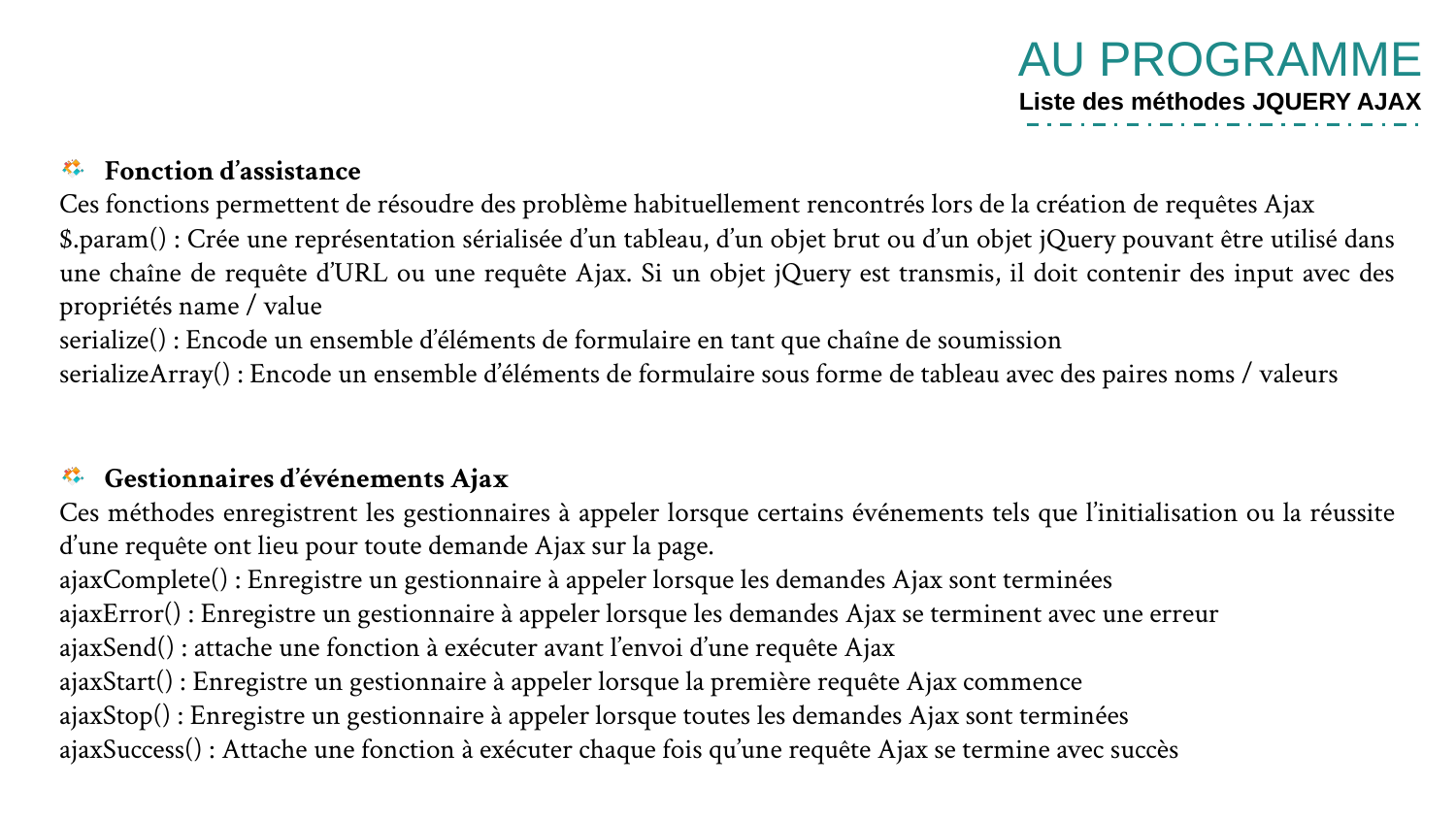

AU PROGRAMME
Liste des méthodes JQUERY AJAX
Fonction d’assistance
Ces fonctions permettent de résoudre des problème habituellement rencontrés lors de la création de requêtes Ajax
$.param() : Crée une représentation sérialisée d’un tableau, d’un objet brut ou d’un objet jQuery pouvant être utilisé dans une chaîne de requête d’URL ou une requête Ajax. Si un objet jQuery est transmis, il doit contenir des input avec des propriétés name / value
serialize() : Encode un ensemble d’éléments de formulaire en tant que chaîne de soumission
serializeArray() : Encode un ensemble d’éléments de formulaire sous forme de tableau avec des paires noms / valeurs
Gestionnaires d’événements Ajax
Ces méthodes enregistrent les gestionnaires à appeler lorsque certains événements tels que l’initialisation ou la réussite d’une requête ont lieu pour toute demande Ajax sur la page.
ajaxComplete() : Enregistre un gestionnaire à appeler lorsque les demandes Ajax sont terminées
ajaxError() : Enregistre un gestionnaire à appeler lorsque les demandes Ajax se terminent avec une erreur
ajaxSend() : attache une fonction à exécuter avant l’envoi d’une requête Ajax
ajaxStart() : Enregistre un gestionnaire à appeler lorsque la première requête Ajax commence
ajaxStop() : Enregistre un gestionnaire à appeler lorsque toutes les demandes Ajax sont terminées
ajaxSuccess() : Attache une fonction à exécuter chaque fois qu’une requête Ajax se termine avec succès